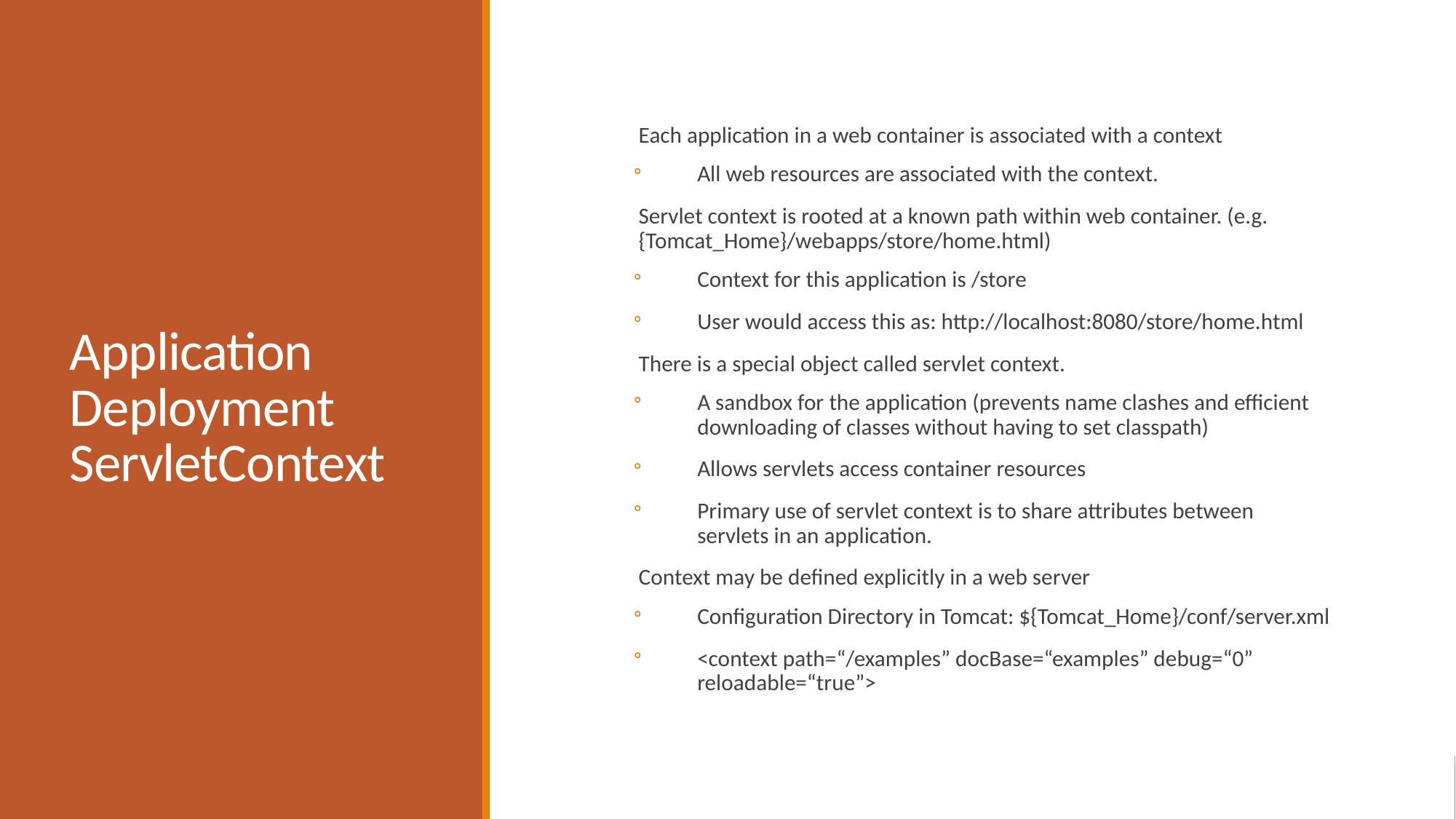

Application Deployment
ServletContext
Each application in a web container is associated with a context
All web resources are associated with the context.
Servlet context is rooted at a known path within web container. (e.g. {Tomcat_Home}/webapps/store/home.html)
Context for this application is /store
User would access this as: http://localhost:8080/store/home.html
There is a special object called servlet context.
A sandbox for the application (prevents name clashes and efficient downloading of classes without having to set classpath)
Allows servlets access container resources
Primary use of servlet context is to share attributes between servlets in an application.
Context may be defined explicitly in a web server
Configuration Directory in Tomcat: ${Tomcat_Home}/conf/server.xml
<context path=“/examples” docBase=“examples” debug=“0” reloadable=“true”>